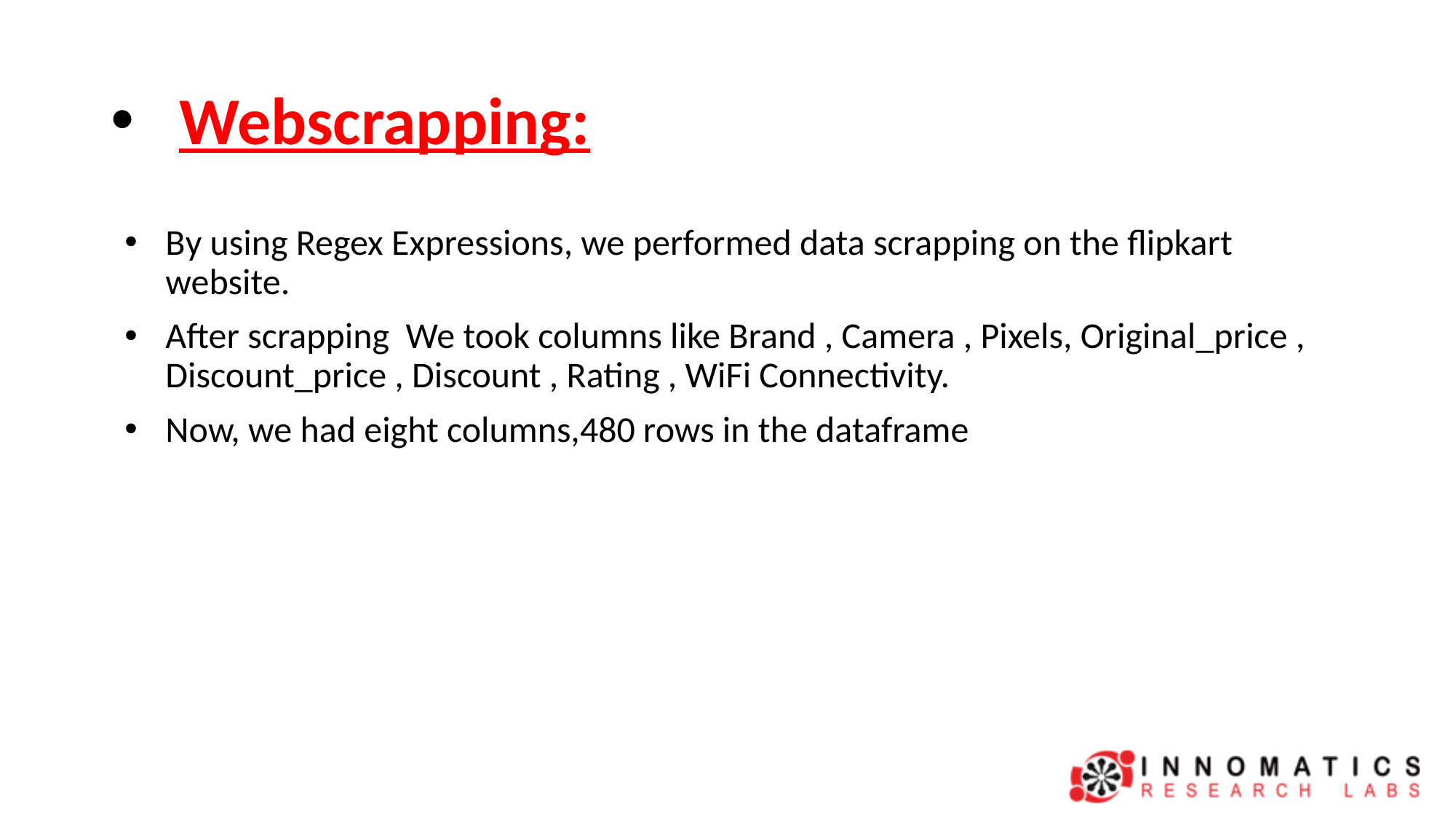

# Webscrapping:
By using Regex Expressions, we performed data scrapping on the flipkart website.
After scrapping  We took columns like Brand , Camera , Pixels, Original_price , Discount_price , Discount , Rating , WiFi Connectivity.
Now, we had eight columns,480 rows in the dataframe